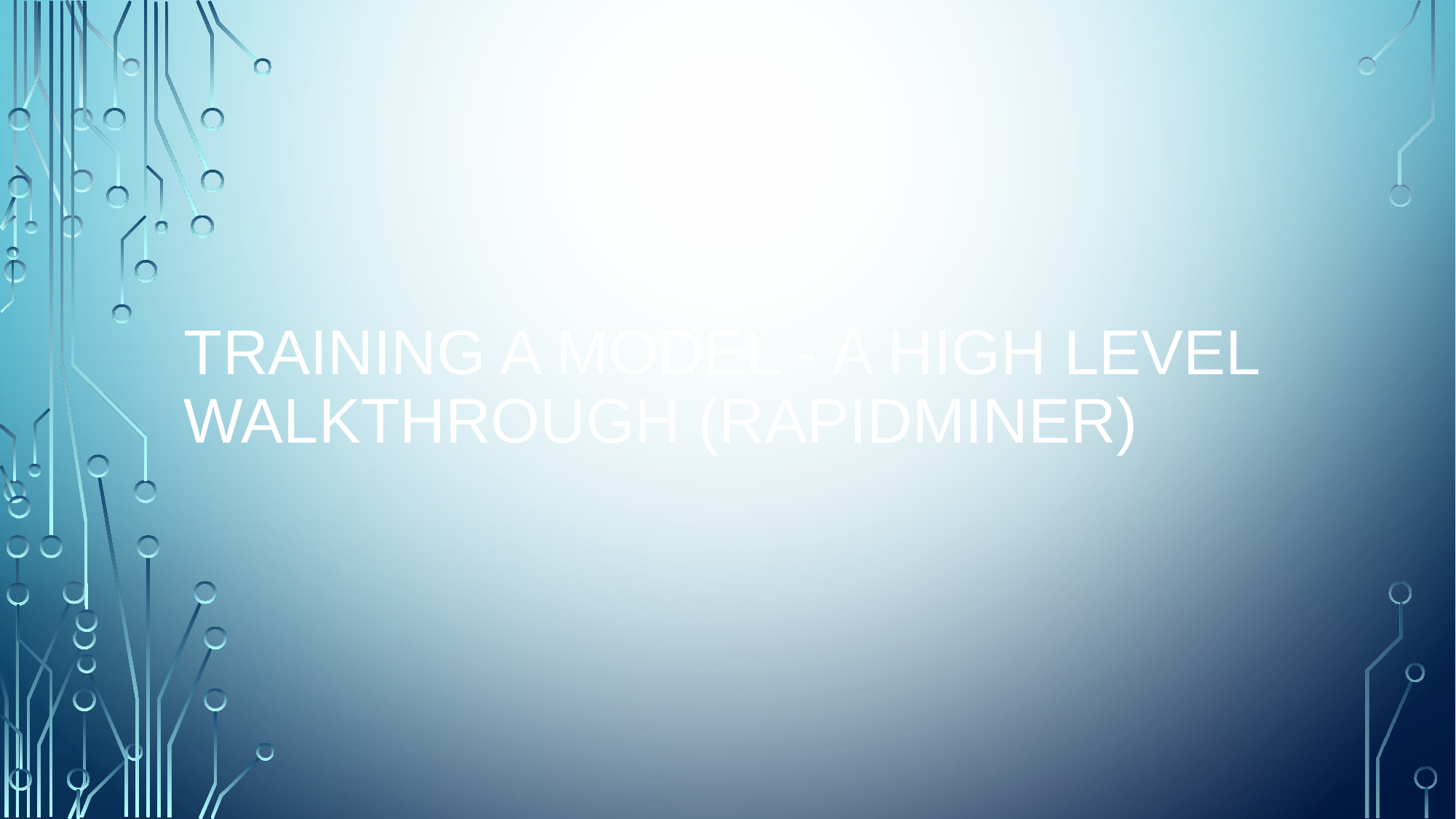

Training a model - a high level walkthrough (rapidminer)